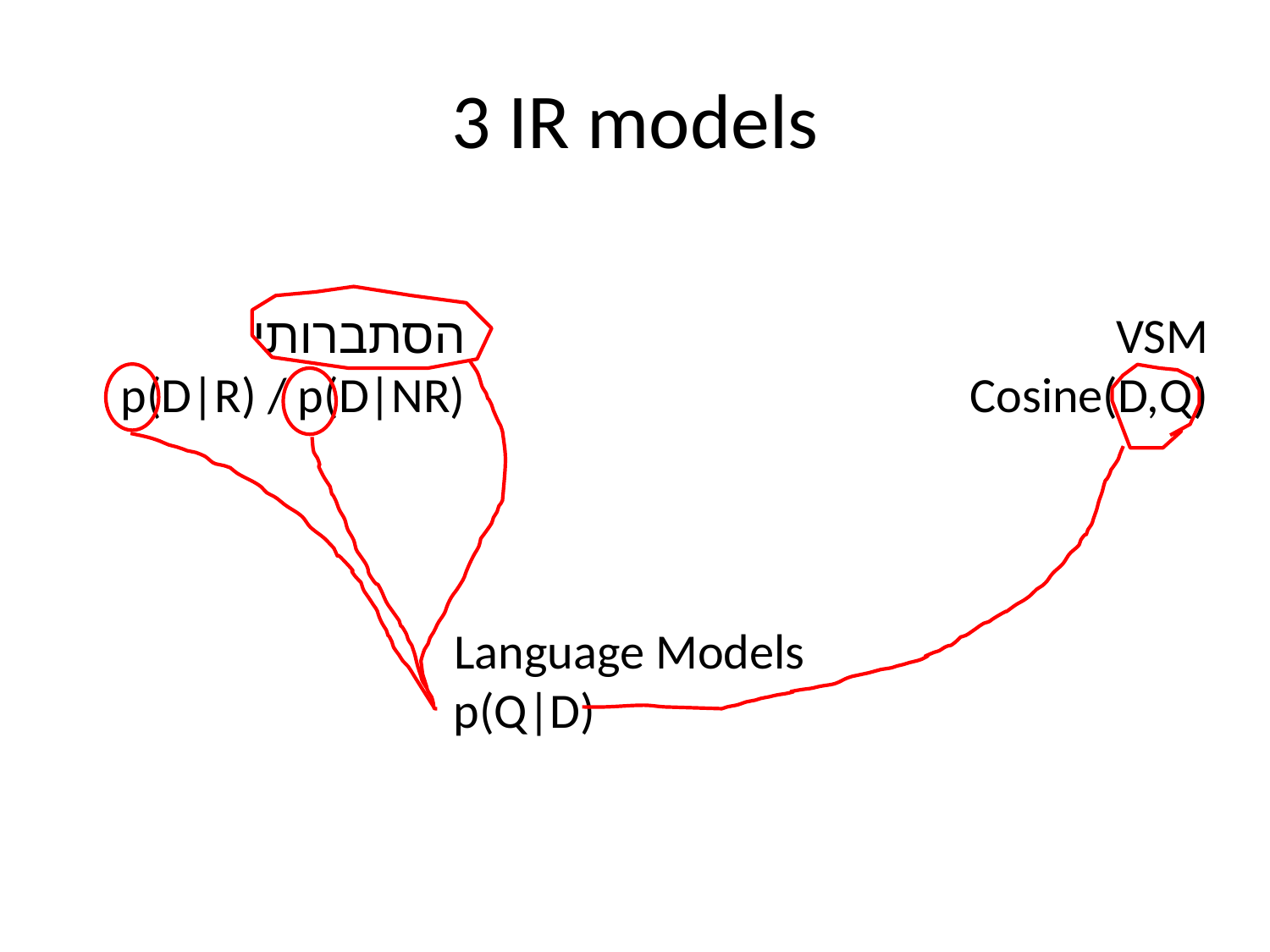

# 3 IR models

הסתברותי
p(D|R) / p(D|NR)
VSM
Cosine(D,Q)

Language Models
p(Q|D)